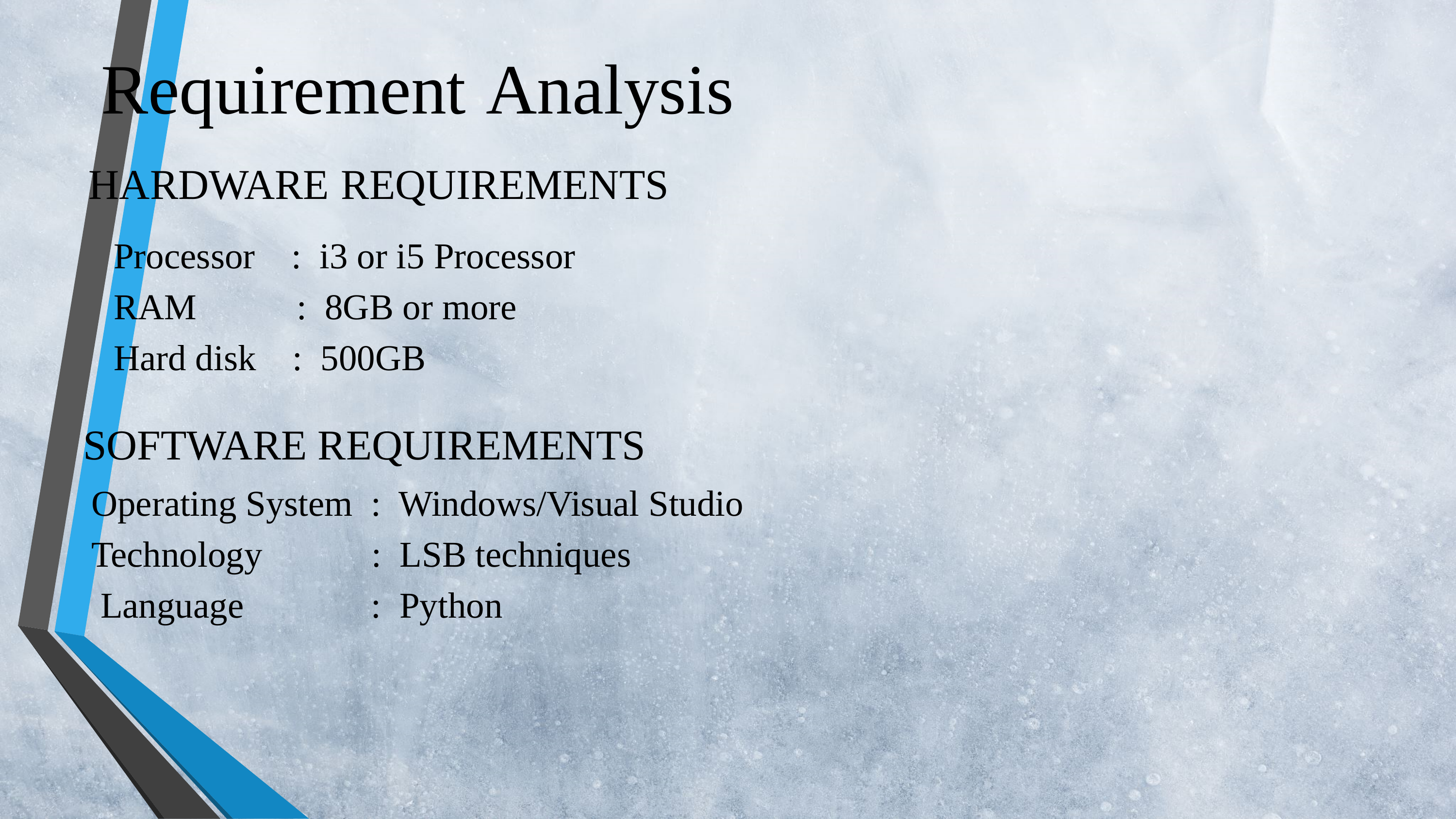

Requirement Analysis
HARDWARE REQUIREMENTS
Processor    :  i3 or i5 Processor
RAM           :  8GB or more
Hard disk    :  500GB

SOFTWARE REQUIREMENTS
Operating System  :  Windows/Visual Studio
Technology            :  LSB techniques
 Language              :  Python